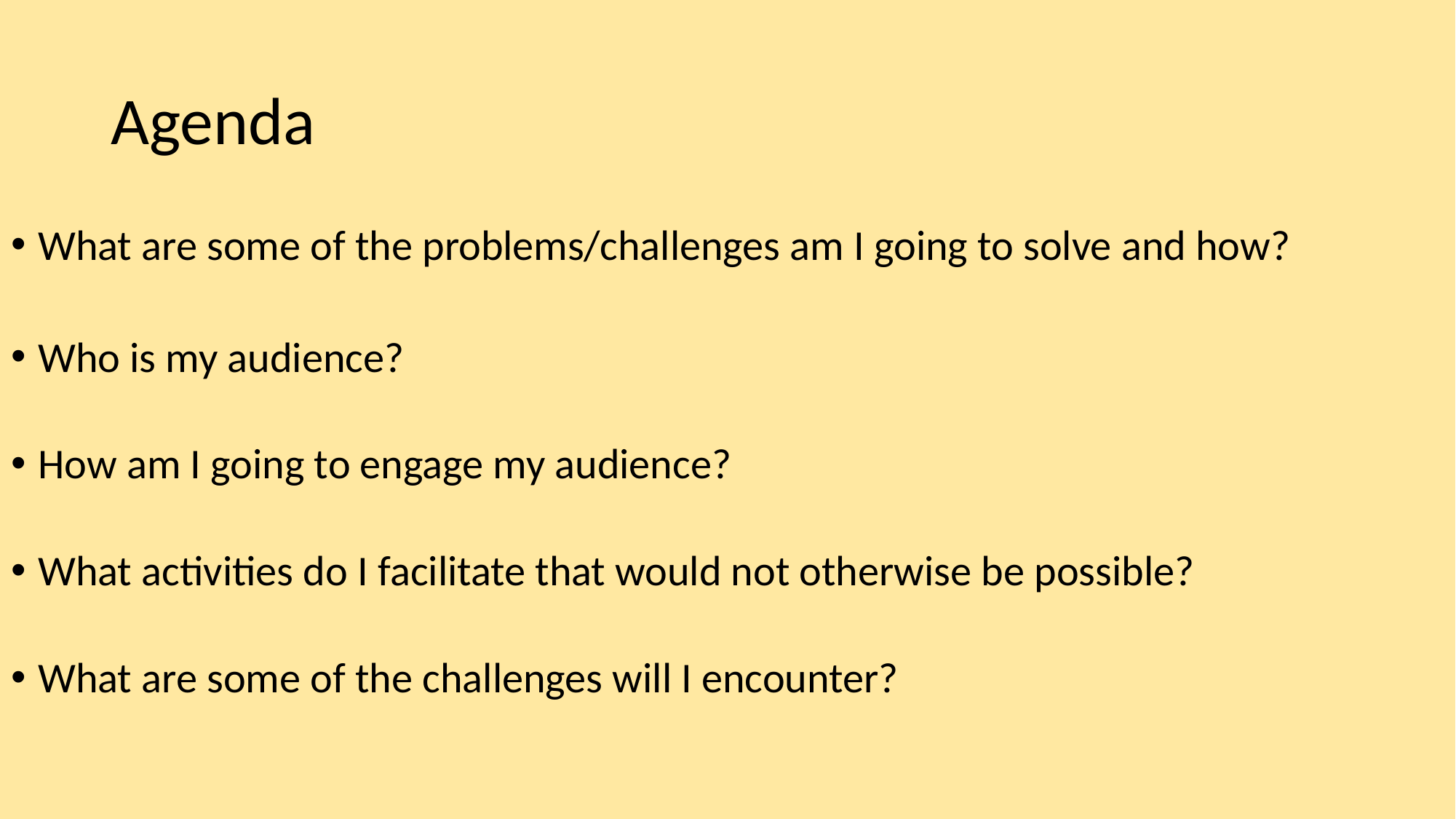

# Agenda
What are some of the problems/challenges am I going to solve and how?
Who is my audience?
How am I going to engage my audience?
What activities do I facilitate that would not otherwise be possible?
What are some of the challenges will I encounter?